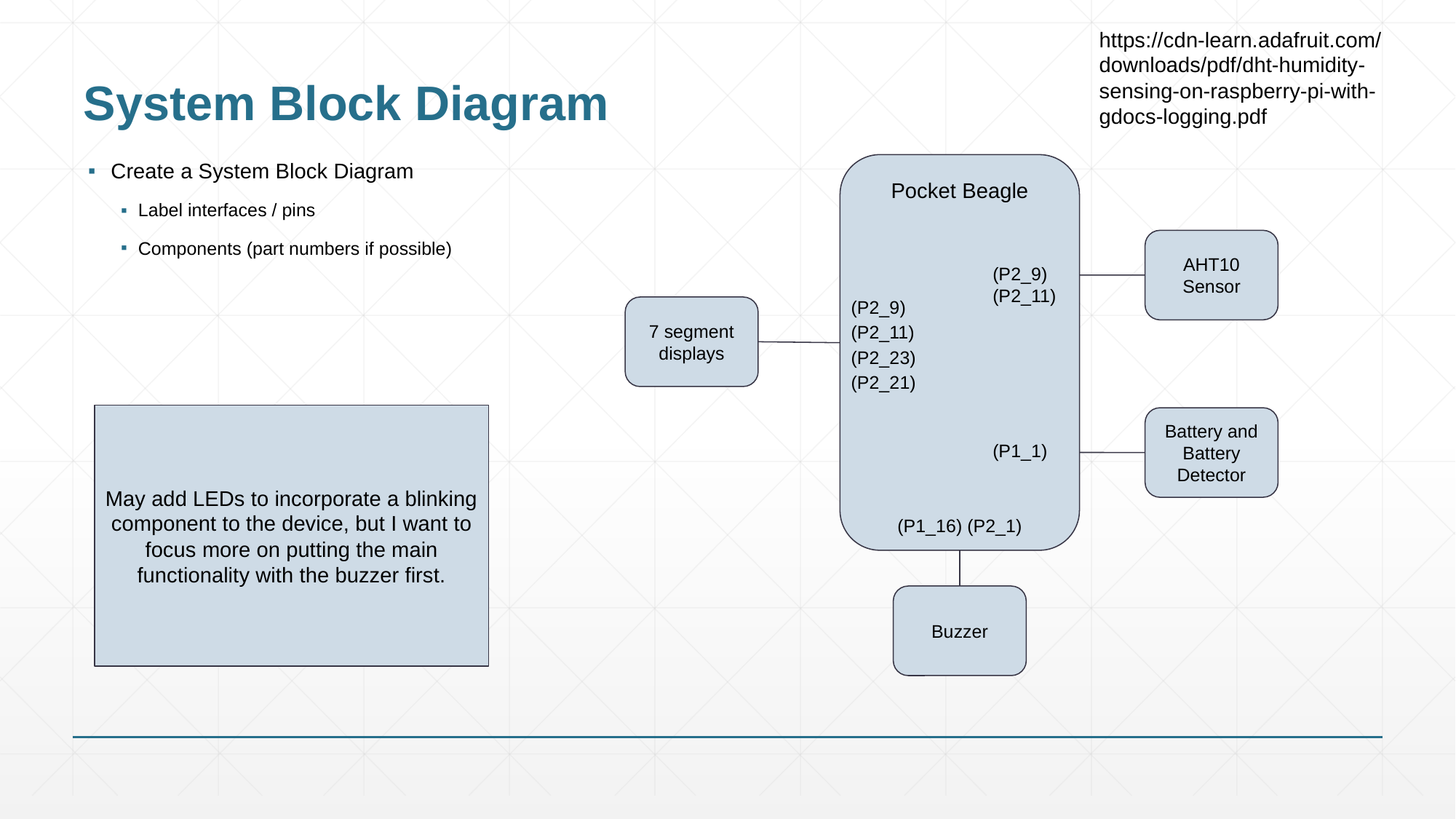

https://cdn-learn.adafruit.com/downloads/pdf/dht-humidity-sensing-on-raspberry-pi-with-gdocs-logging.pdf
# System Block Diagram
Create a System Block Diagram
Label interfaces / pins
Components (part numbers if possible)
Pocket Beagle
AHT10 Sensor
(P2_9)
(P2_11)
(P2_9)
(P2_11)
(P2_23)
(P2_21)
7 segment displays
May add LEDs to incorporate a blinking component to the device, but I want to focus more on putting the main functionality with the buzzer first.
Battery and Battery Detector
(P1_1)

(P1_16) (P2_1)
Buzzer